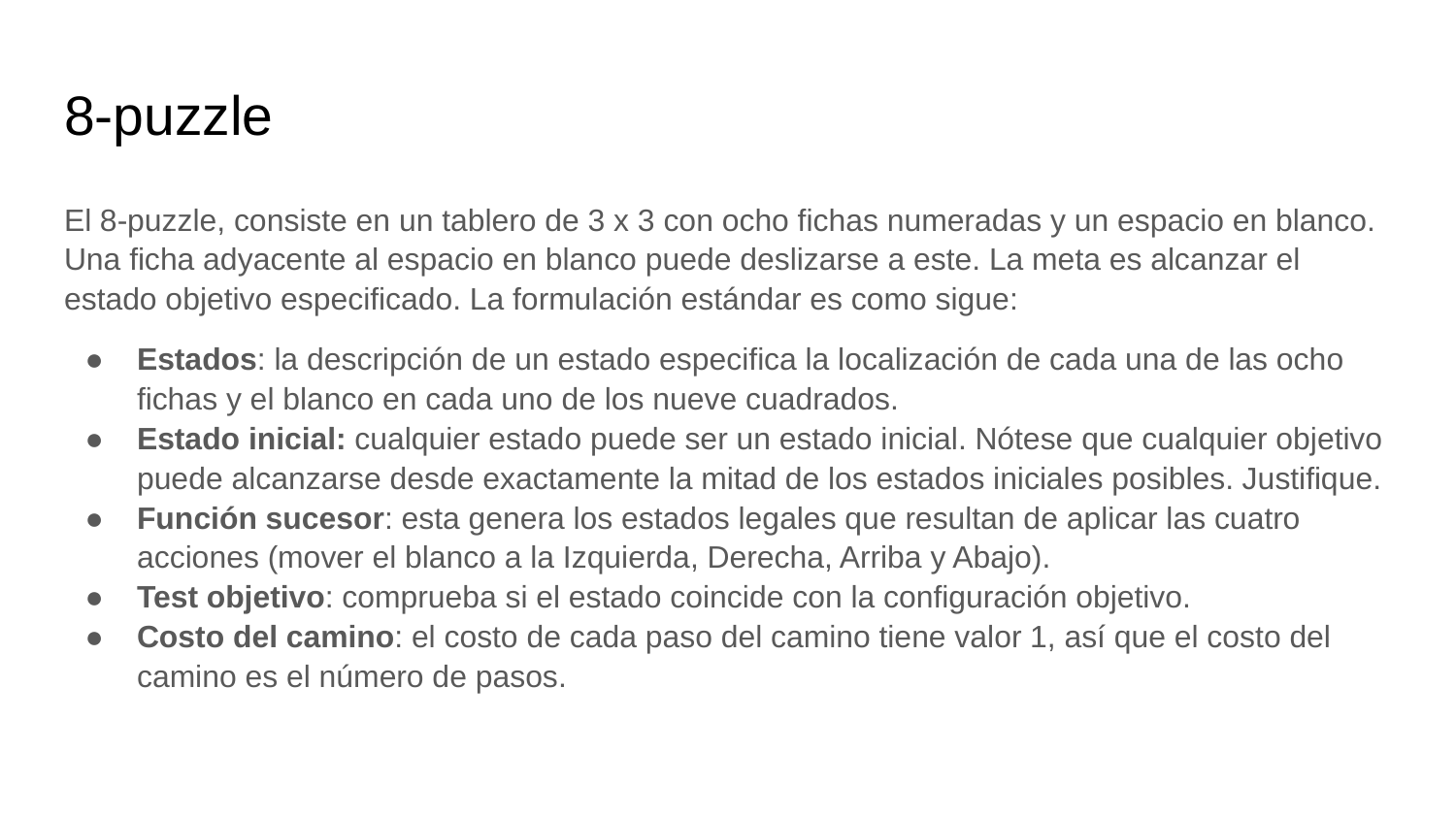

# 8-puzzle
El 8-puzzle, consiste en un tablero de 3 x 3 con ocho fichas numeradas y un espacio en blanco. Una ficha adyacente al espacio en blanco puede deslizarse a este. La meta es alcanzar el estado objetivo especificado. La formulación estándar es como sigue:
Estados: la descripción de un estado especifica la localización de cada una de las ocho fichas y el blanco en cada uno de los nueve cuadrados.
Estado inicial: cualquier estado puede ser un estado inicial. Nótese que cualquier objetivo puede alcanzarse desde exactamente la mitad de los estados iniciales posibles. Justifique.
Función sucesor: esta genera los estados legales que resultan de aplicar las cuatro acciones (mover el blanco a la Izquierda, Derecha, Arriba y Abajo).
Test objetivo: comprueba si el estado coincide con la configuración objetivo.
Costo del camino: el costo de cada paso del camino tiene valor 1, así que el costo del camino es el número de pasos.